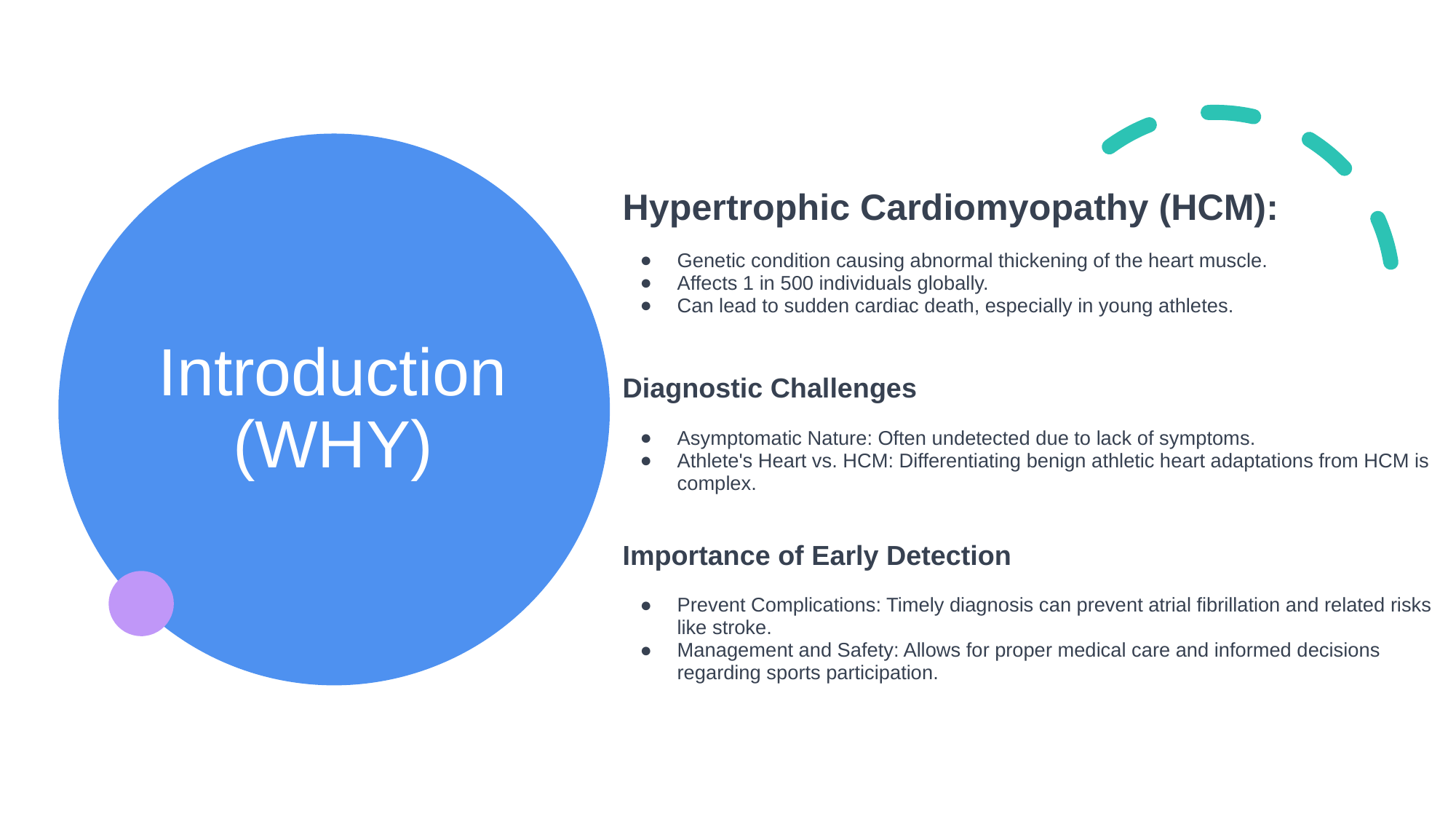

Hypertrophic Cardiomyopathy (HCM):
Genetic condition causing abnormal thickening of the heart muscle.
Affects 1 in 500 individuals globally.
Can lead to sudden cardiac death, especially in young athletes.
Diagnostic Challenges
Asymptomatic Nature: Often undetected due to lack of symptoms.
Athlete's Heart vs. HCM: Differentiating benign athletic heart adaptations from HCM is complex.
Importance of Early Detection
Prevent Complications: Timely diagnosis can prevent atrial fibrillation and related risks like stroke.
Management and Safety: Allows for proper medical care and informed decisions regarding sports participation.

# Introduction (WHY)